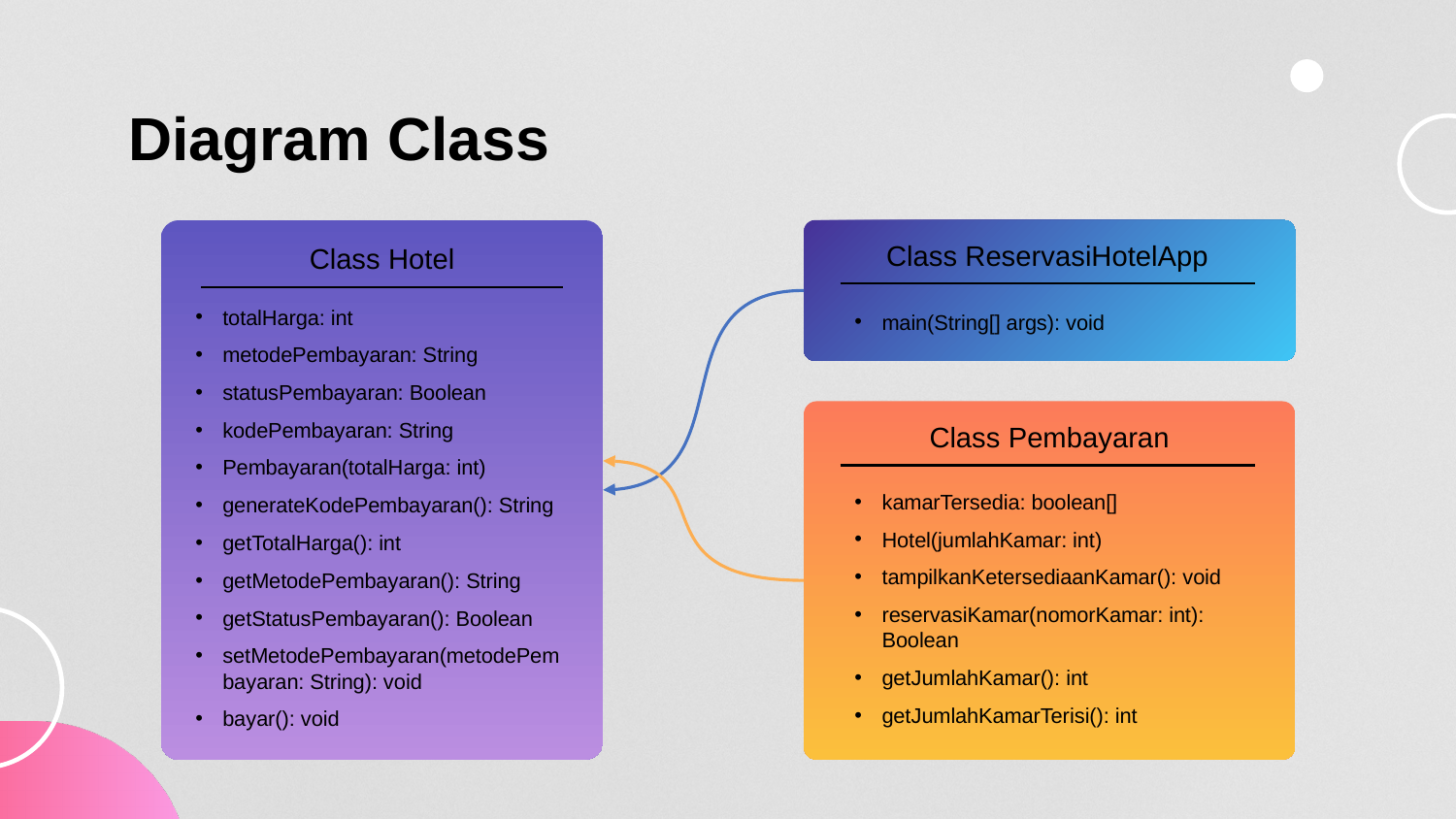

# Diagram Class

Class ReservasiHotelApp
Class Hotel
totalHarga: int
metodePembayaran: String
statusPembayaran: Boolean
kodePembayaran: String
Pembayaran(totalHarga: int)
generateKodePembayaran(): String
getTotalHarga(): int
getMetodePembayaran(): String
getStatusPembayaran(): Boolean
setMetodePembayaran(metodePembayaran: String): void
bayar(): void
main(String[] args): void

Class Pembayaran
kamarTersedia: boolean[]
Hotel(jumlahKamar: int)
tampilkanKetersediaanKamar(): void
reservasiKamar(nomorKamar: int): Boolean
getJumlahKamar(): int
getJumlahKamarTerisi(): int